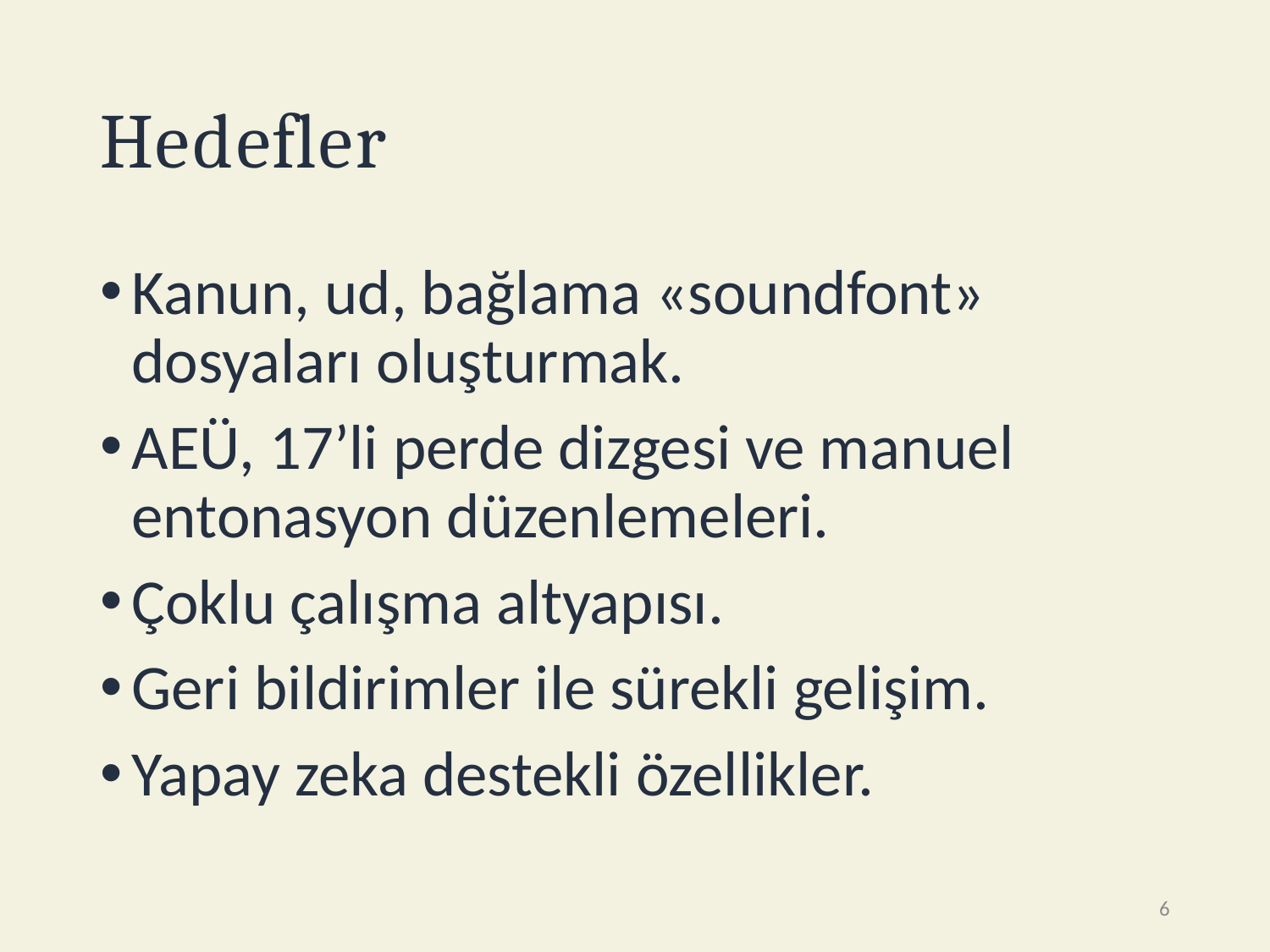

# Hedefler
Kanun, ud, bağlama «soundfont» dosyaları oluşturmak.
AEÜ, 17’li perde dizgesi ve manuel entonasyon düzenlemeleri.
Çoklu çalışma altyapısı.
Geri bildirimler ile sürekli gelişim.
Yapay zeka destekli özellikler.

6